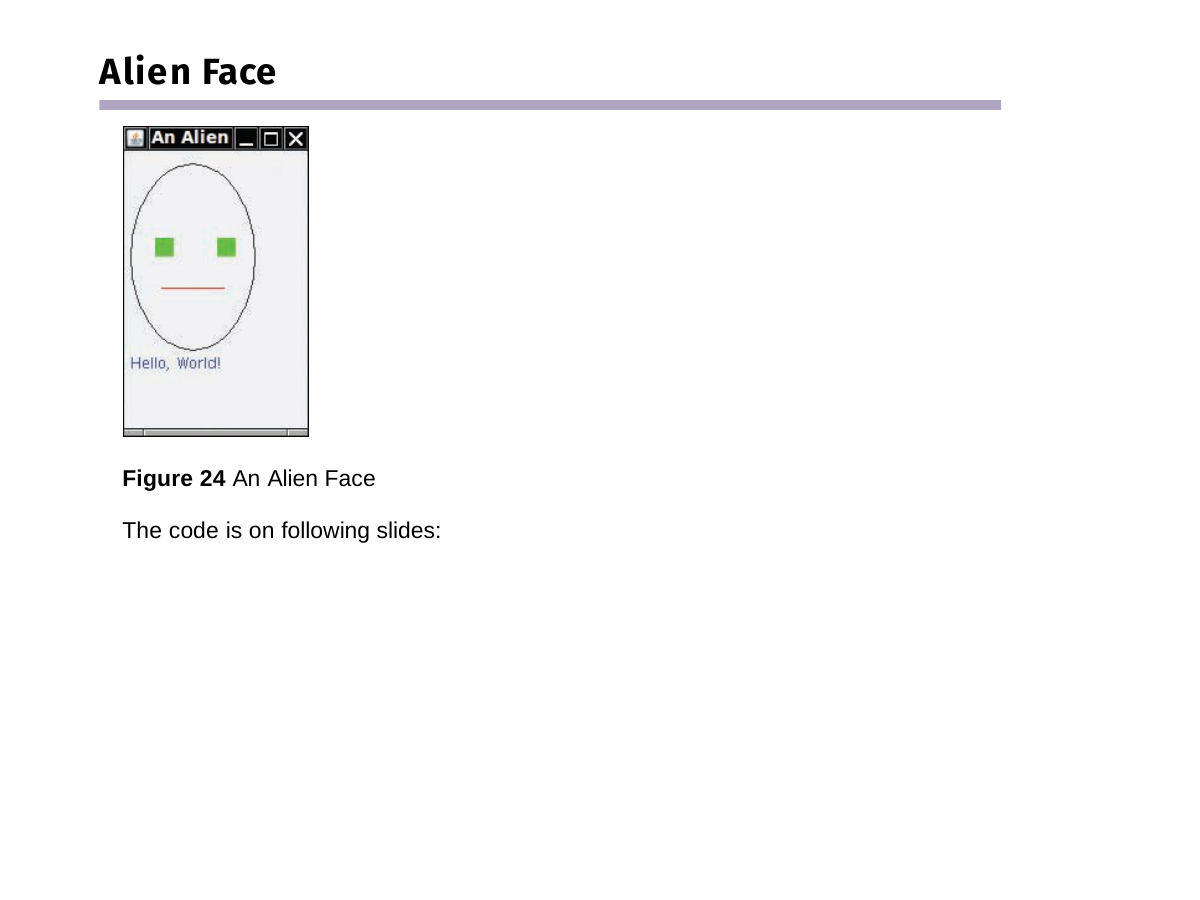

# Alien Face

Figure 24 An Alien Face

The code is on following slides: